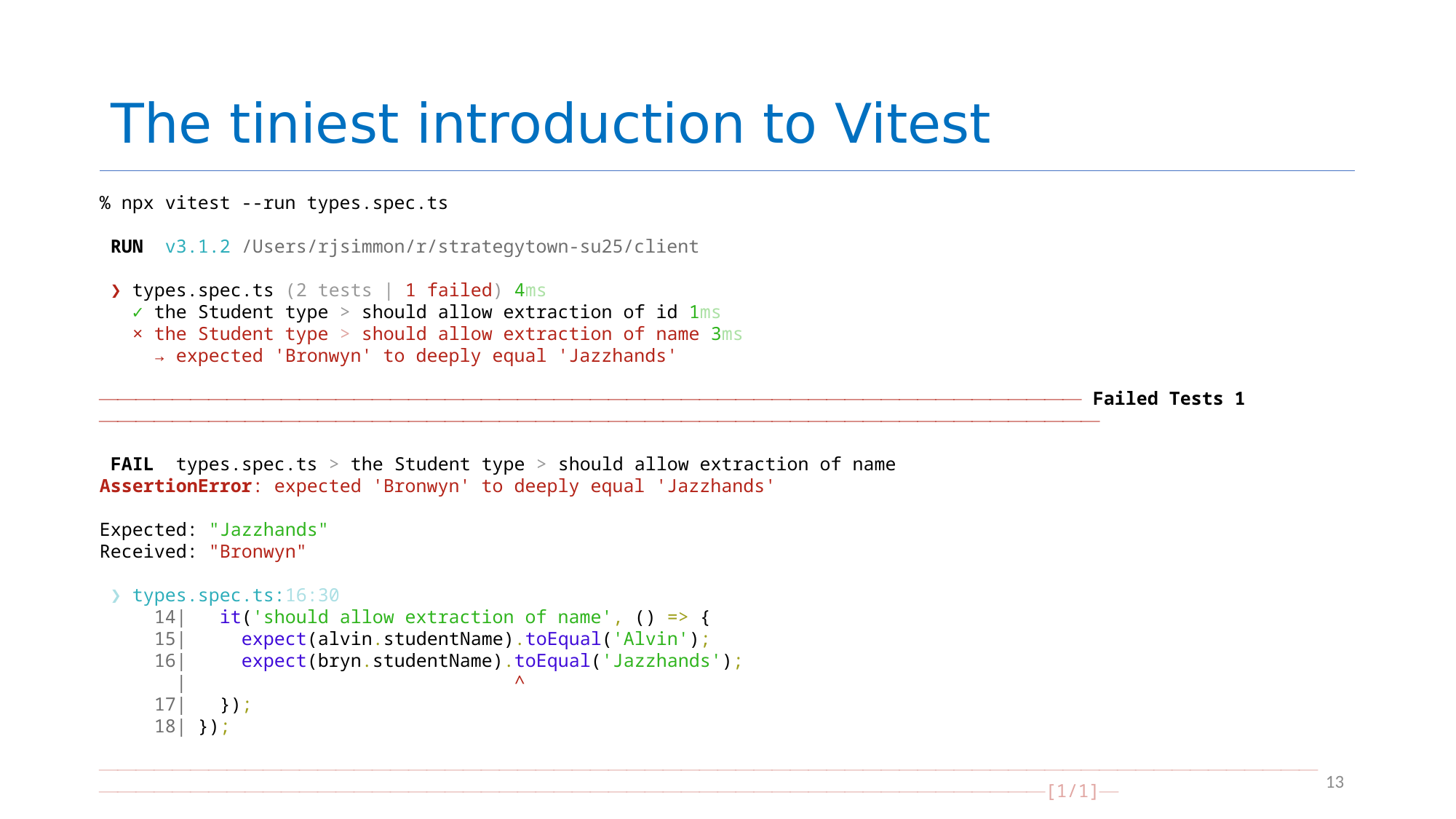

# The tiniest introduction to Vitest
% npx vitest --run types.spec.ts

 RUN  v3.1.2 /Users/rjsimmon/r/strategytown-su25/client

 ❯ types.spec.ts (2 tests | 1 failed) 4ms
   ✓ the Student type > should allow extraction of id 1ms
   × the Student type > should allow extraction of name 3ms
     → expected 'Bronwyn' to deeply equal 'Jazzhands'
⎯⎯⎯⎯⎯⎯⎯⎯⎯⎯⎯⎯⎯⎯⎯⎯⎯⎯⎯⎯⎯⎯⎯⎯⎯⎯⎯⎯⎯⎯⎯⎯⎯⎯⎯⎯⎯⎯⎯⎯⎯⎯⎯⎯⎯⎯⎯⎯⎯⎯⎯⎯⎯⎯ Failed Tests 1 ⎯⎯⎯⎯⎯⎯⎯⎯⎯⎯⎯⎯⎯⎯⎯⎯⎯⎯⎯⎯⎯⎯⎯⎯⎯⎯⎯⎯⎯⎯⎯⎯⎯⎯⎯⎯⎯⎯⎯⎯⎯⎯⎯⎯⎯⎯⎯⎯⎯⎯⎯⎯⎯⎯⎯
 FAIL  types.spec.ts > the Student type > should allow extraction of name
AssertionError: expected 'Bronwyn' to deeply equal 'Jazzhands'
Expected: "Jazzhands"
Received: "Bronwyn"

 ❯ types.spec.ts:16:30
     14|   it('should allow extraction of name', () => {
     15|     expect(alvin.studentName).toEqual('Alvin');
     16|     expect(bryn.studentName).toEqual('Jazzhands');
       |                              ^
     17|   });
     18| });

⎯⎯⎯⎯⎯⎯⎯⎯⎯⎯⎯⎯⎯⎯⎯⎯⎯⎯⎯⎯⎯⎯⎯⎯⎯⎯⎯⎯⎯⎯⎯⎯⎯⎯⎯⎯⎯⎯⎯⎯⎯⎯⎯⎯⎯⎯⎯⎯⎯⎯⎯⎯⎯⎯⎯⎯⎯⎯⎯⎯⎯⎯⎯⎯⎯⎯⎯⎯⎯⎯⎯⎯⎯⎯⎯⎯⎯⎯⎯⎯⎯⎯⎯⎯⎯⎯⎯⎯⎯⎯⎯⎯⎯⎯⎯⎯⎯⎯⎯⎯⎯⎯⎯⎯⎯⎯⎯⎯⎯⎯⎯⎯⎯⎯⎯⎯⎯⎯⎯[1/1]⎯

      Tests  1 failed | 1 passed (2)
13